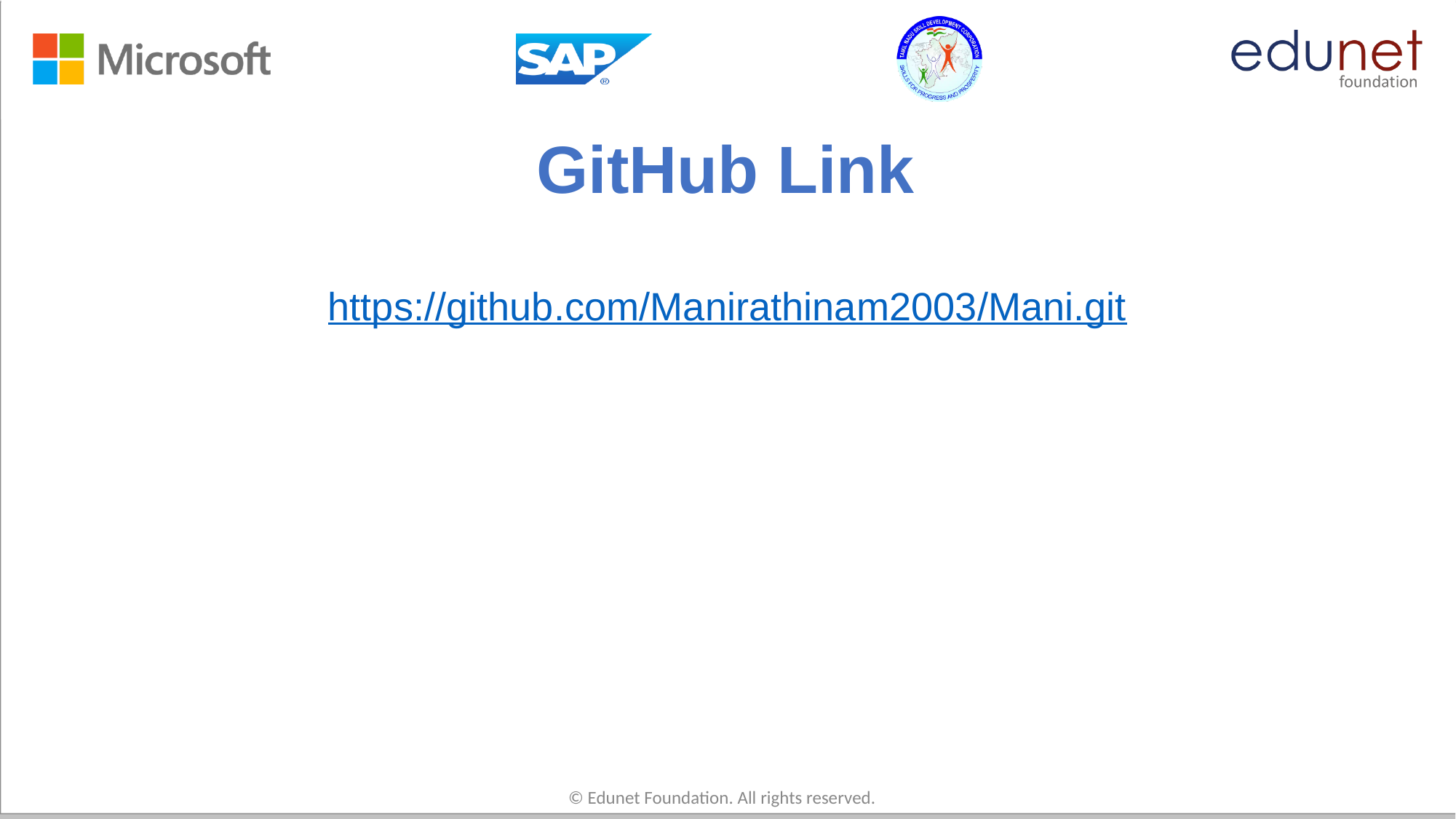

# GitHub Link
https://github.com/Manirathinam2003/Mani.git

© Edunet Foundation. All rights reserved.